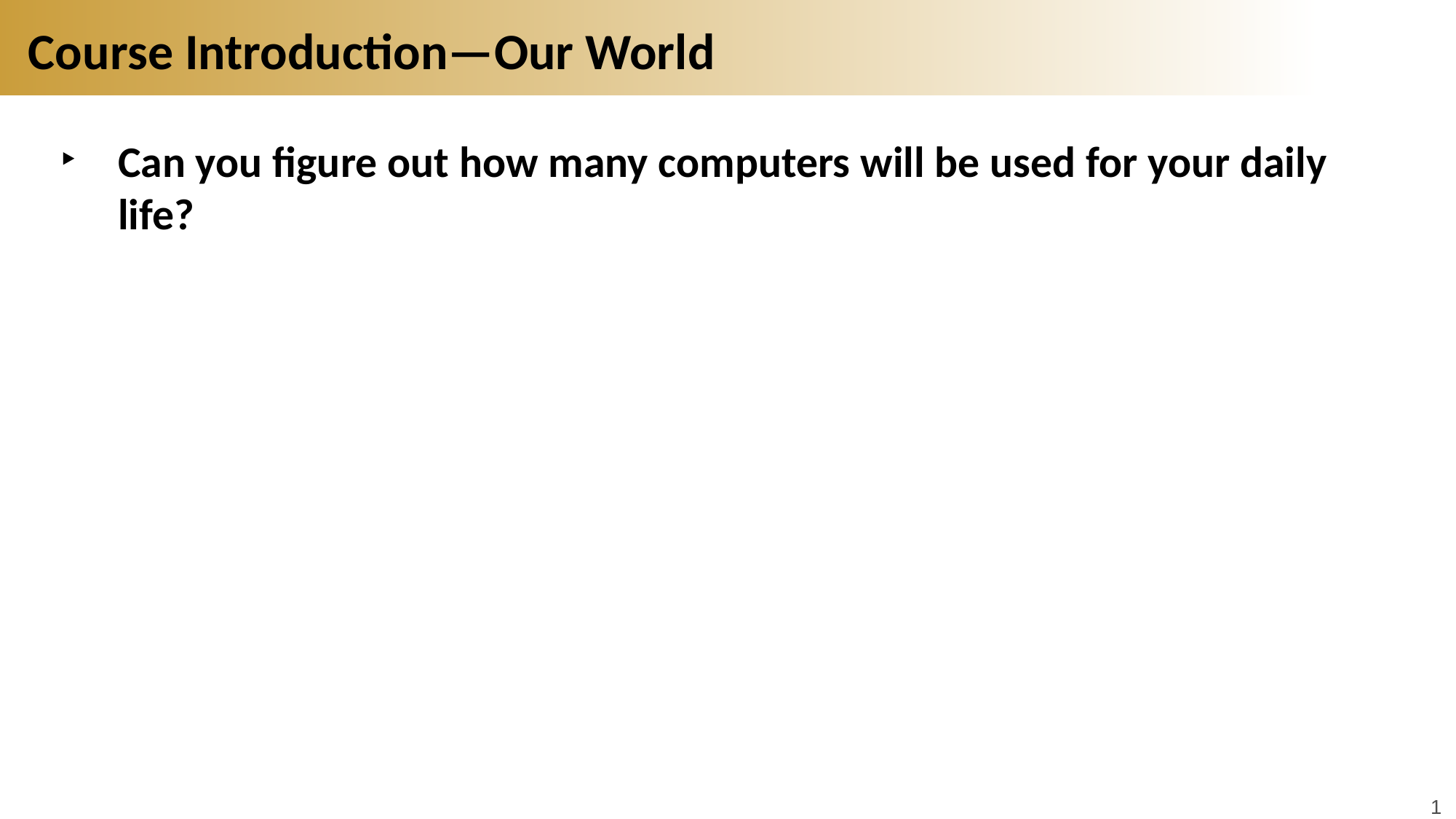

# Course Introduction—Our World
Can you figure out how many computers will be used for your daily life?

12